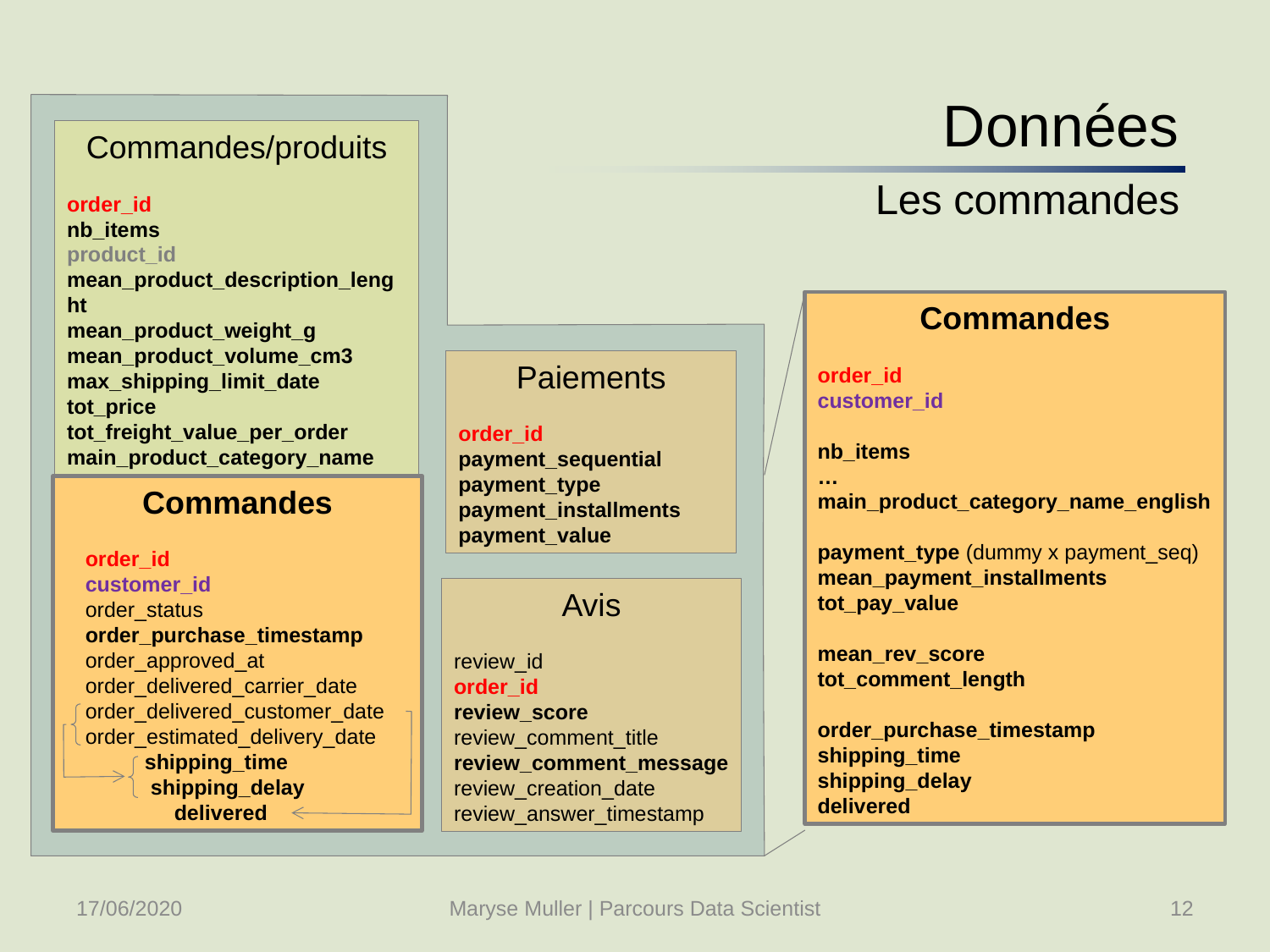

# Données Les commandes

Commandes/produits

order_id
nb_items
product_id
mean_product_description_lenght
mean_product_weight_g
mean_product_volume_cm3
max_shipping_limit_date
tot_price
tot_freight_value_per_order
main_product_category_name

Commandes

order_id
customer_id

nb_items
…
main_product_category_name_english

payment_type (dummy x payment_seq)
mean_payment_installments
tot_pay_value

mean_rev_score
tot_comment_length

order_purchase_timestamp
shipping_time
shipping_delay
delivered
Paiements

order_id
payment_sequential
payment_type
payment_installments
payment_value
Commandes

order_id
customer_id
order_status
order_purchase_timestamp
order_approved_at
order_delivered_carrier_date
order_delivered_customer_date
order_estimated_delivery_date
          shipping_time
           shipping_delay
               delivered

Avis

review_id
order_id
review_score
review_comment_title
review_comment_message
review_creation_date
review_answer_timestamp

17/06/2020
Maryse Muller | Parcours Data Scientist
12